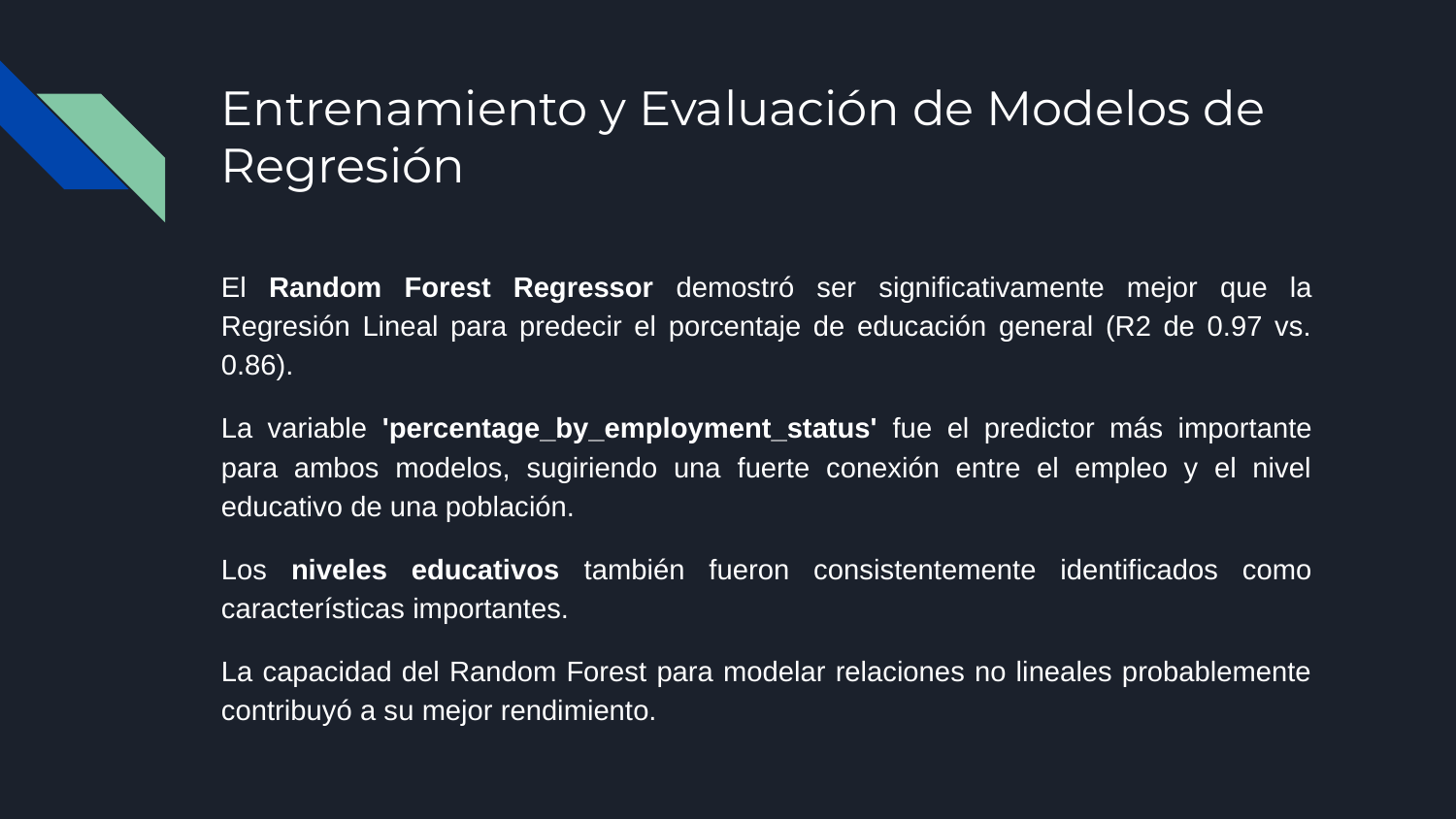

# Entrenamiento y Evaluación de Modelos de Regresión
El Random Forest Regressor demostró ser significativamente mejor que la Regresión Lineal para predecir el porcentaje de educación general (R2 de 0.97 vs. 0.86).
La variable 'percentage_by_employment_status' fue el predictor más importante para ambos modelos, sugiriendo una fuerte conexión entre el empleo y el nivel educativo de una población.
Los niveles educativos también fueron consistentemente identificados como características importantes.
La capacidad del Random Forest para modelar relaciones no lineales probablemente contribuyó a su mejor rendimiento.